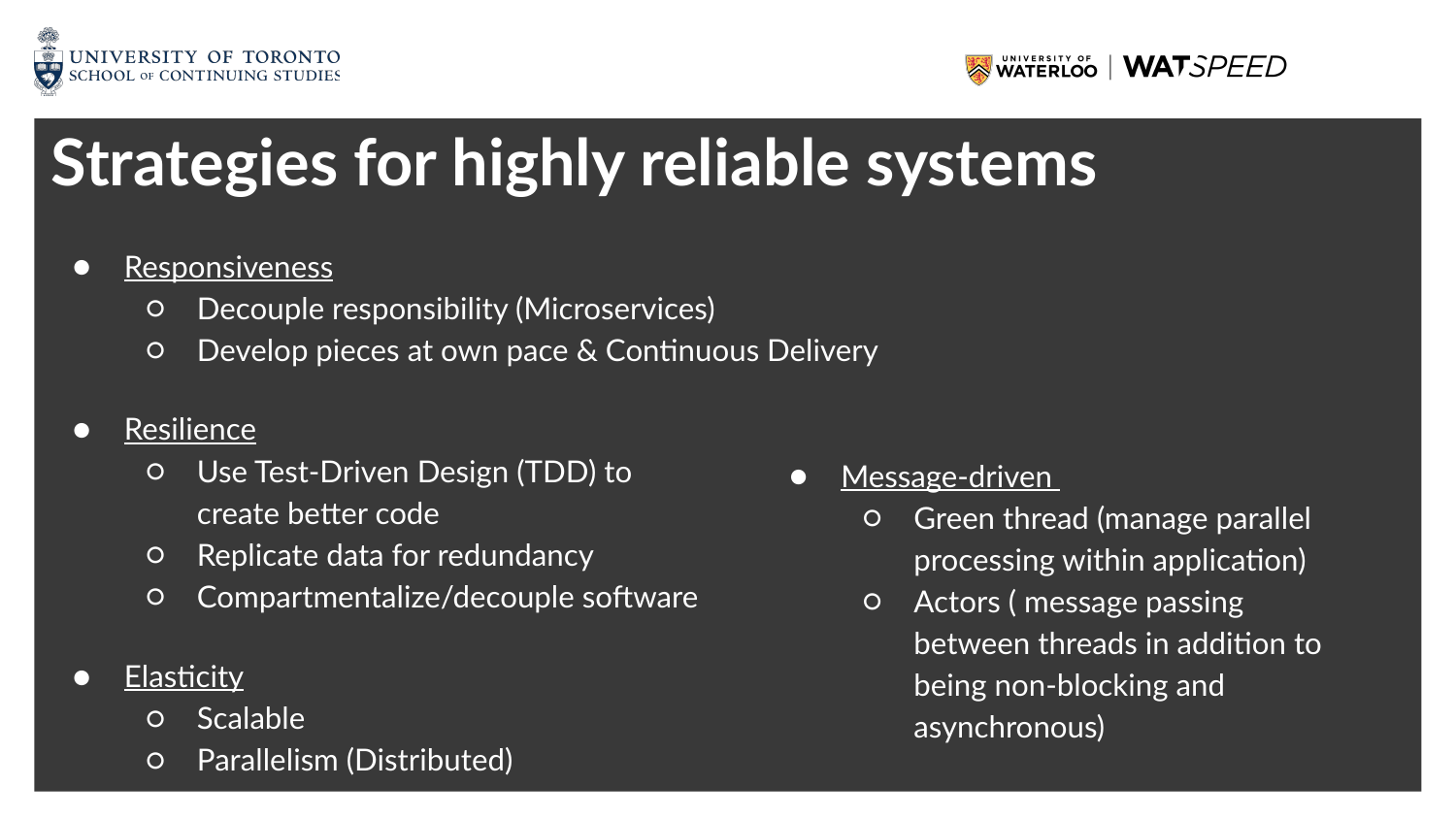

# Strategies for highly reliable systems
Responsiveness
Decouple responsibility (Microservices)
Develop pieces at own pace & Continuous Delivery
Resilience
Use Test-Driven Design (TDD) to create better code
Replicate data for redundancy
Compartmentalize/decouple software
Message-driven
Green thread (manage parallel processing within application)
Actors ( message passing between threads in addition to being non-blocking and asynchronous)
Elasticity
Scalable
Parallelism (Distributed)